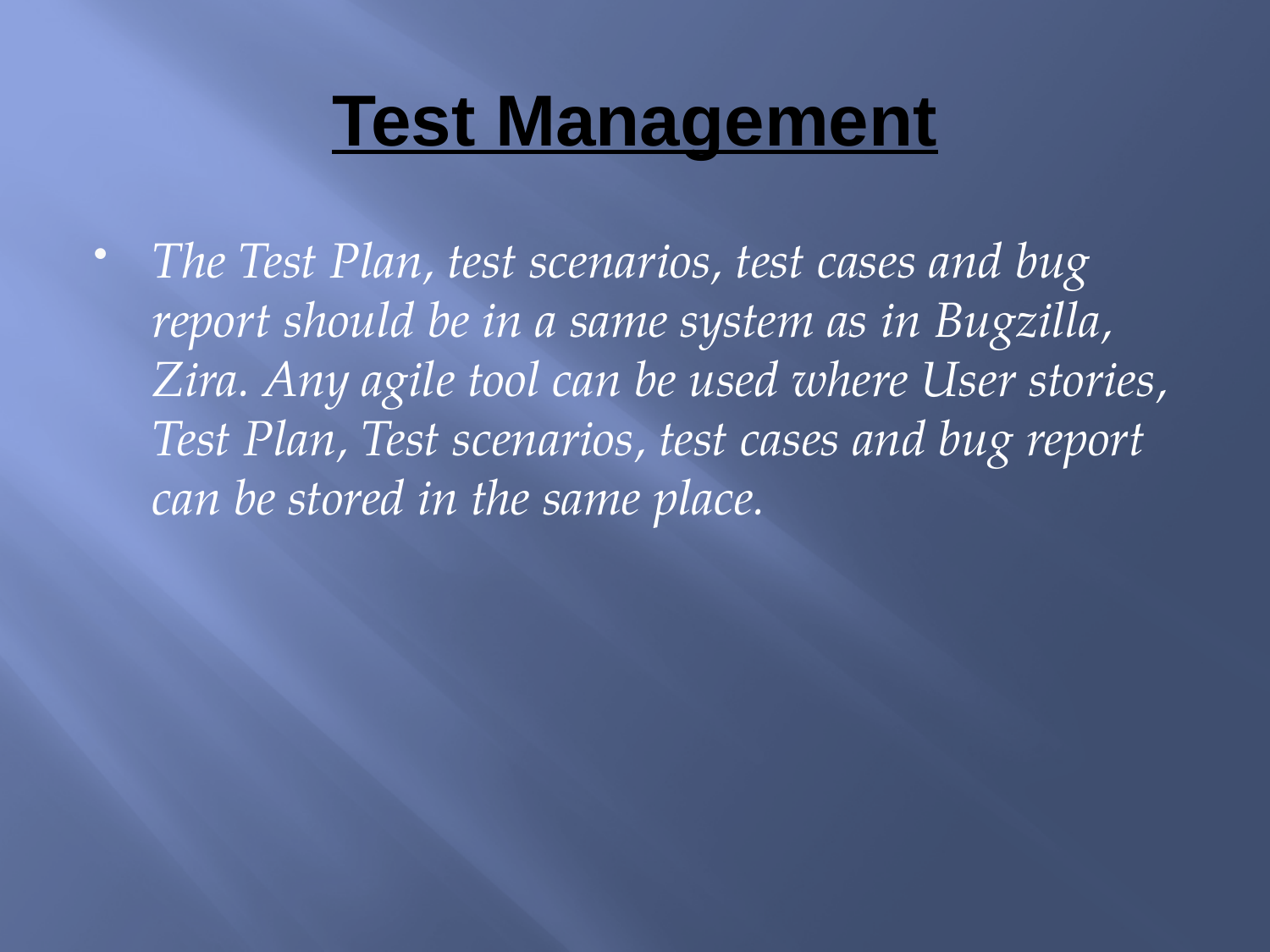

# Test Management
The Test Plan, test scenarios, test cases and bug report should be in a same system as in Bugzilla, Zira. Any agile tool can be used where User stories, Test Plan, Test scenarios, test cases and bug report can be stored in the same place.